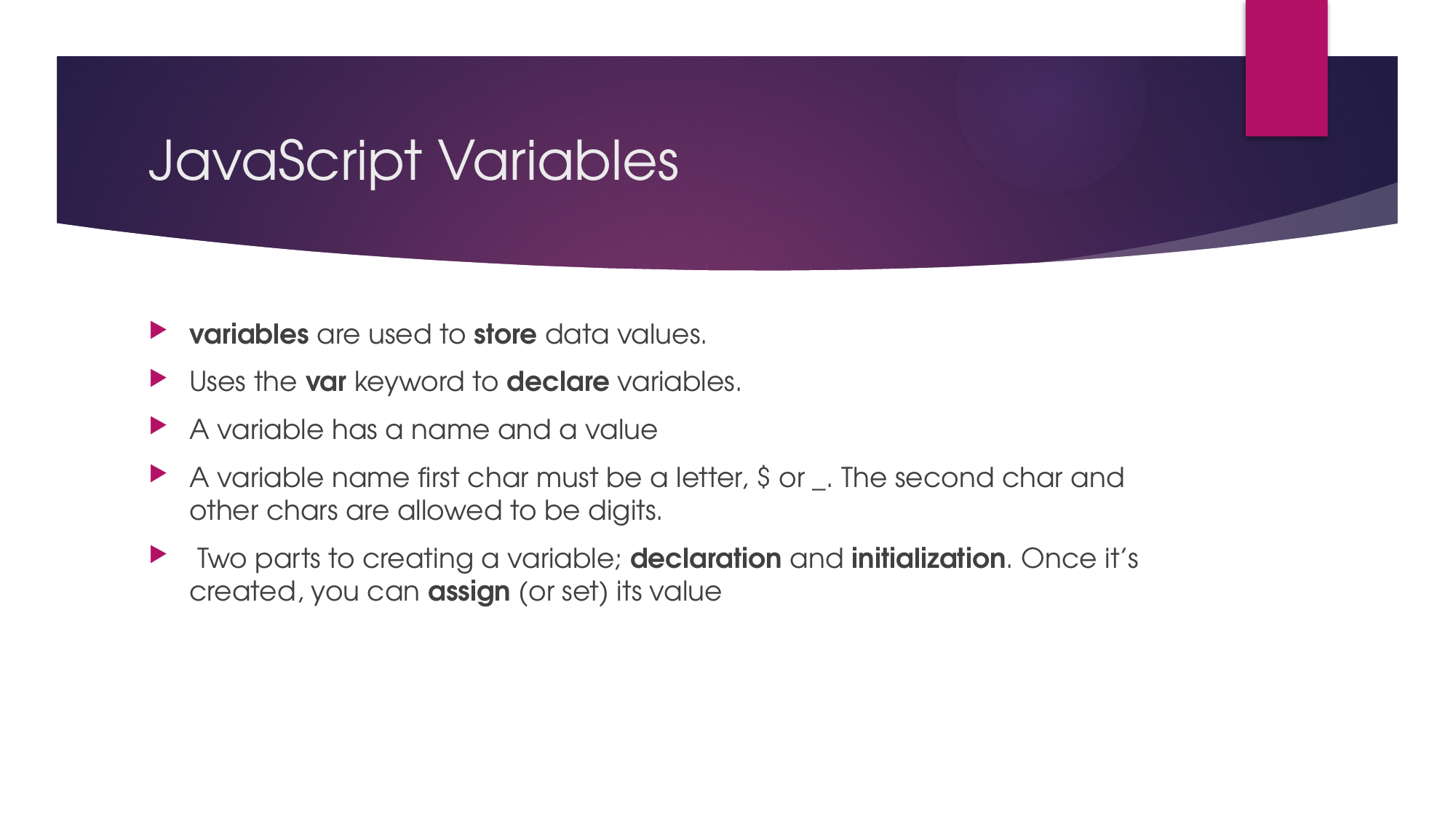

# JavaScript Variables
variables are used to store data values.
Uses the var keyword to declare variables.
A variable has a name and a value
A variable name first char must be a letter, $ or _. The second char and other chars are allowed to be digits.
 Two parts to creating a variable; declaration and initialization. Once it’s created, you can assign (or set) its value